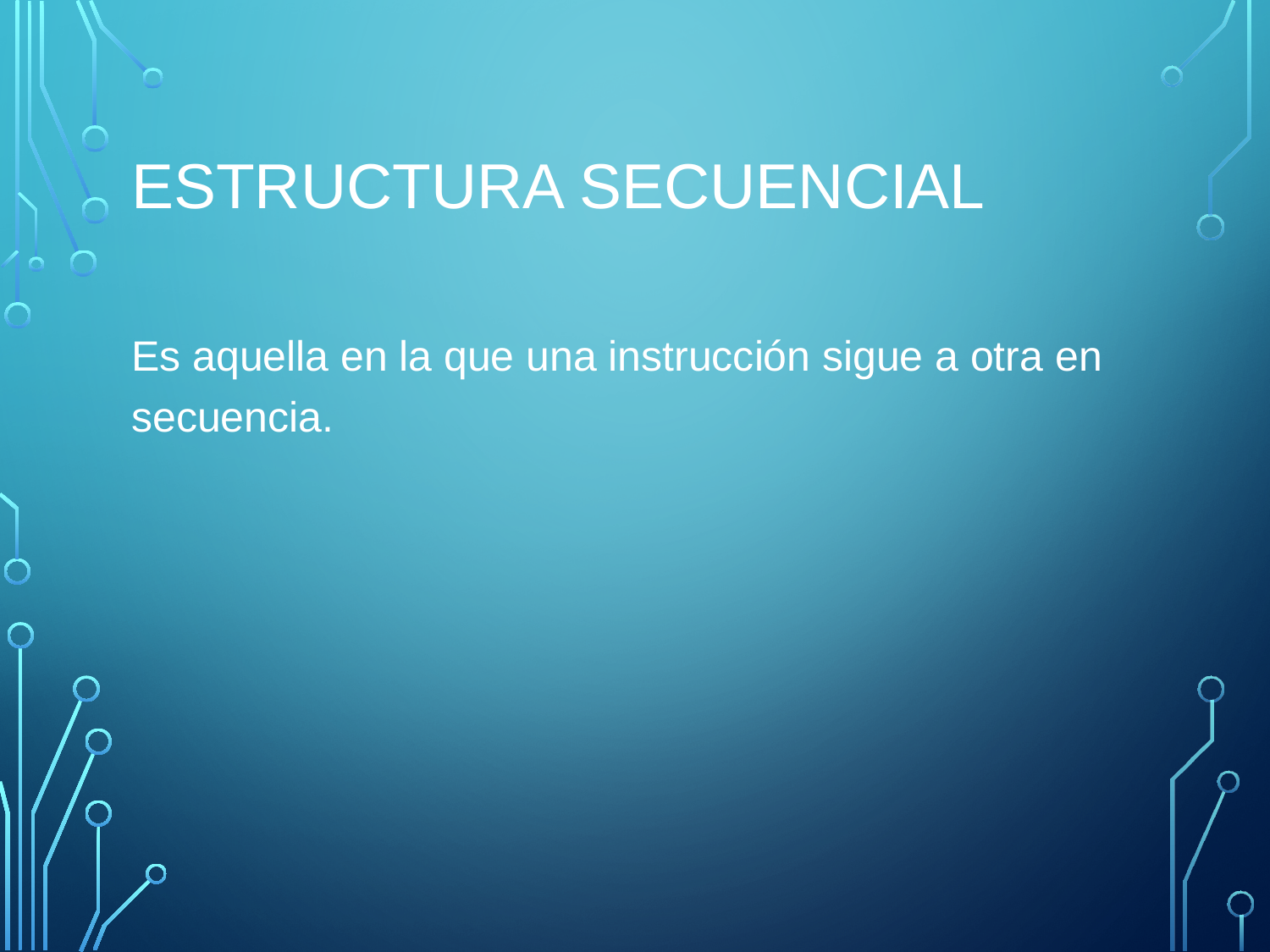

# Estructura secuencial
Es aquella en la que una instrucción sigue a otra en secuencia.